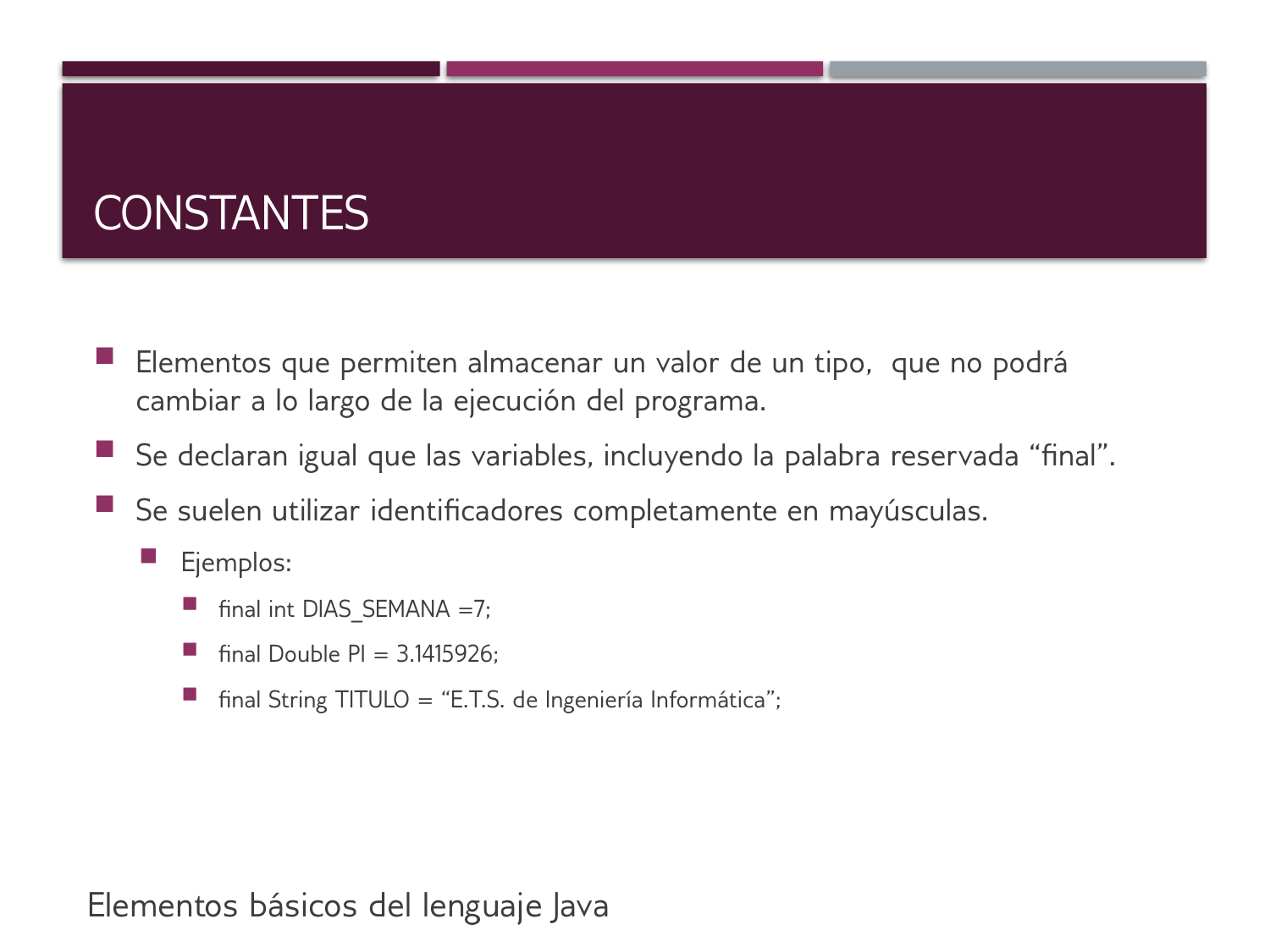

# Constantes
Elementos que permiten almacenar un valor de un tipo,  que no podrá cambiar a lo largo de la ejecución del programa.
Se declaran igual que las variables, incluyendo la palabra reservada “final”.
Se suelen utilizar identificadores completamente en mayúsculas.
Ejemplos:
final int DIAS_SEMANA =7;
final Double PI = 3.1415926;
final String TITULO = “E.T.S. de Ingeniería Informática”;